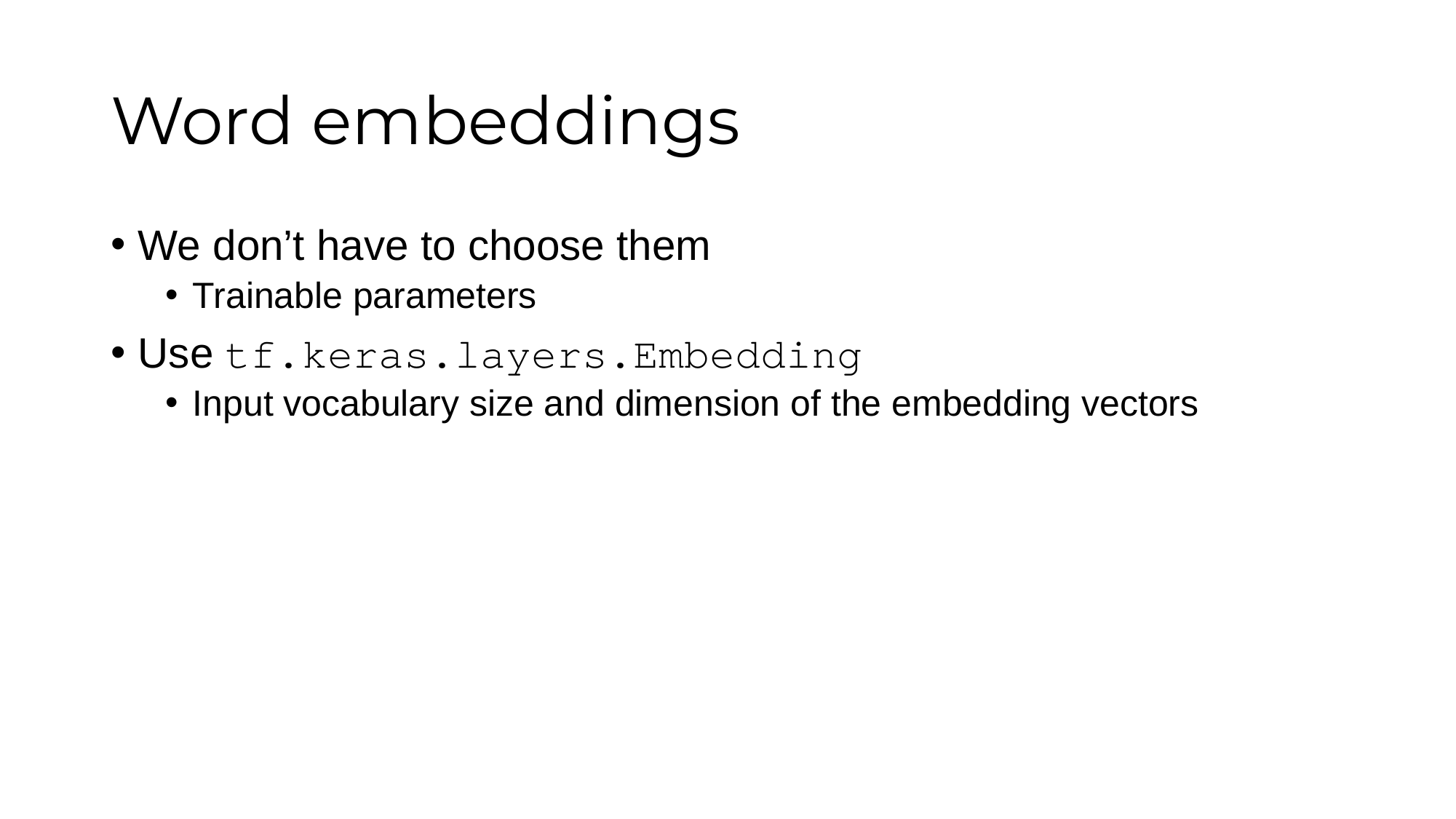

# Word embeddings
We don’t have to choose them
Trainable parameters
Use tf.keras.layers.Embedding
Input vocabulary size and dimension of the embedding vectors